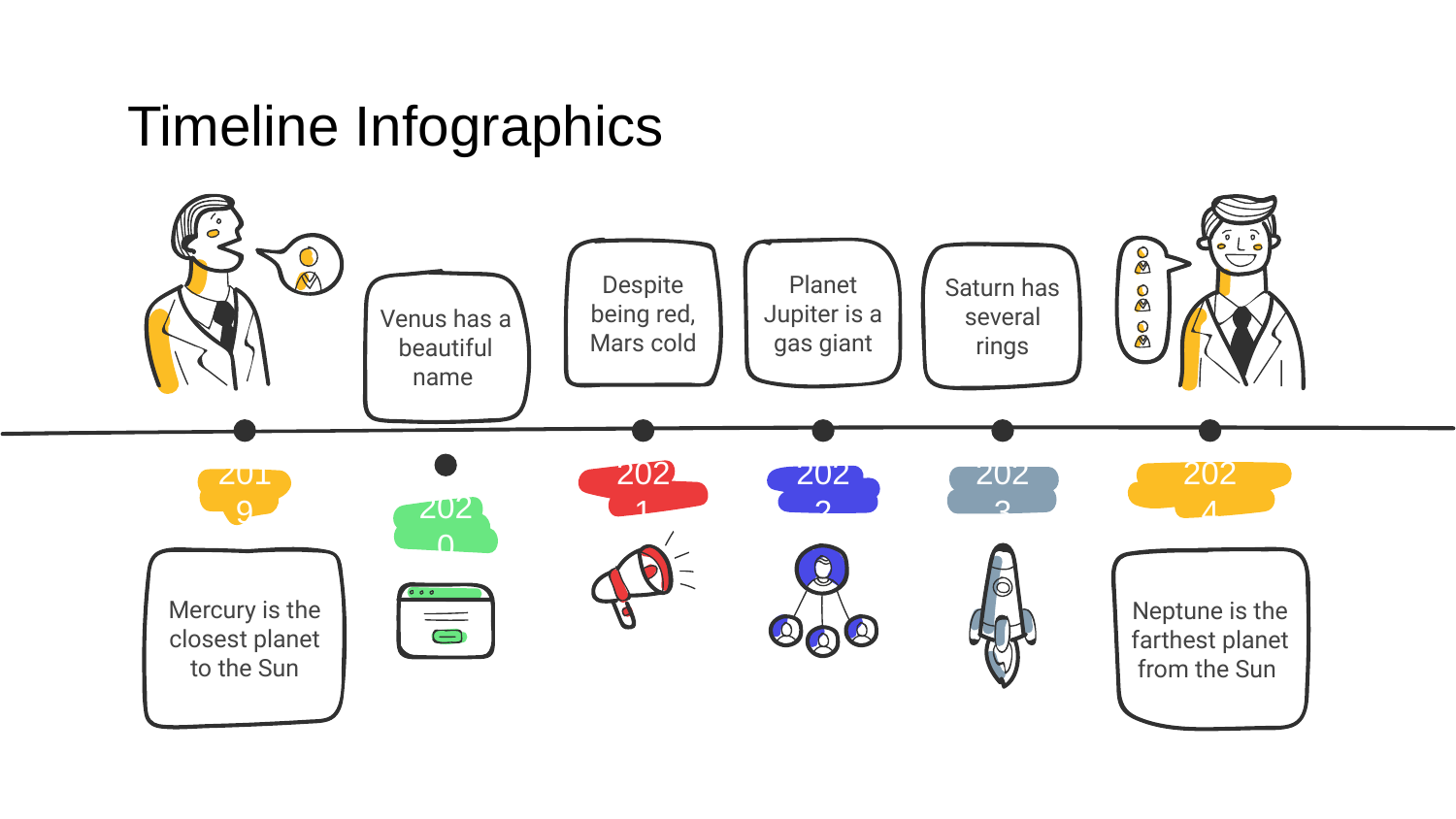

# Timeline Infographics

2019
Mercury is the closest planet to the Sun

2024
Neptune is the farthest planet from the Sun
Despite being red, Mars cold

2021

Planet Jupiter is a gas giant

2022

Saturn has several rings

2023

Venus has a beautiful name

2020